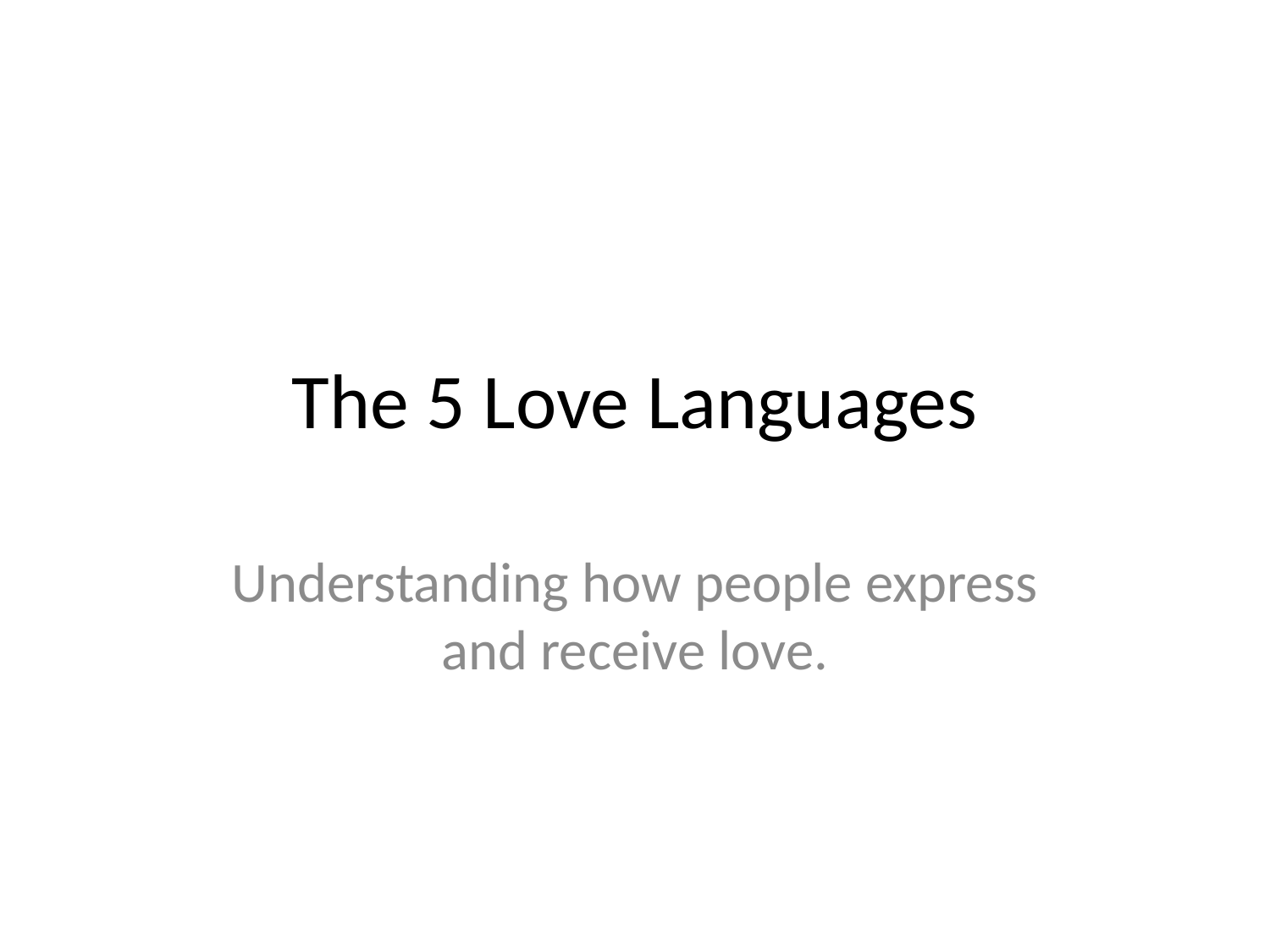

# The 5 Love Languages
Understanding how people express and receive love.